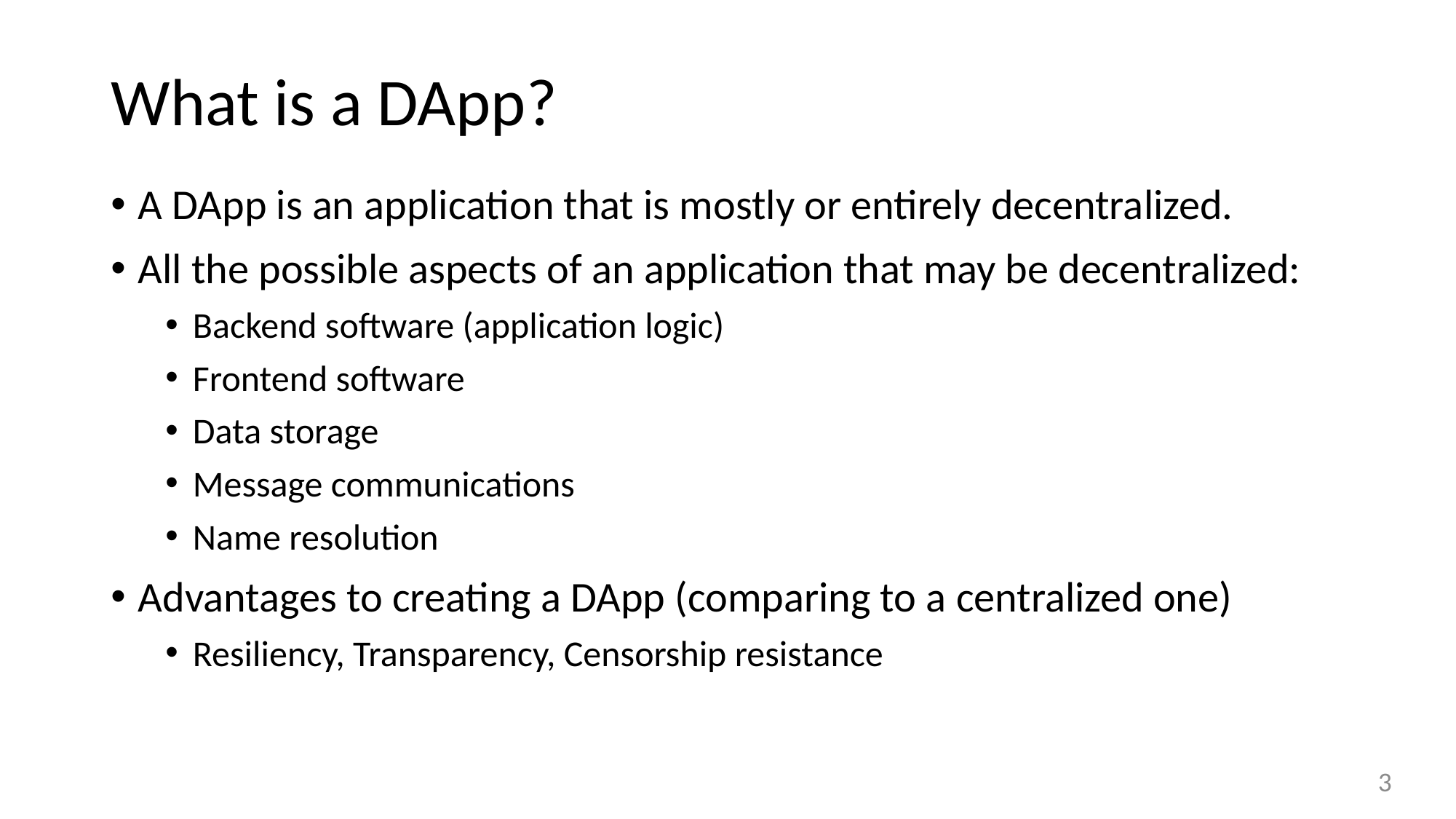

# What is a DApp?
A DApp is an application that is mostly or entirely decentralized.
All the possible aspects of an application that may be decentralized:
Backend software (application logic)
Frontend software
Data storage
Message communications
Name resolution
Advantages to creating a DApp (comparing to a centralized one)
Resiliency, Transparency, Censorship resistance
3